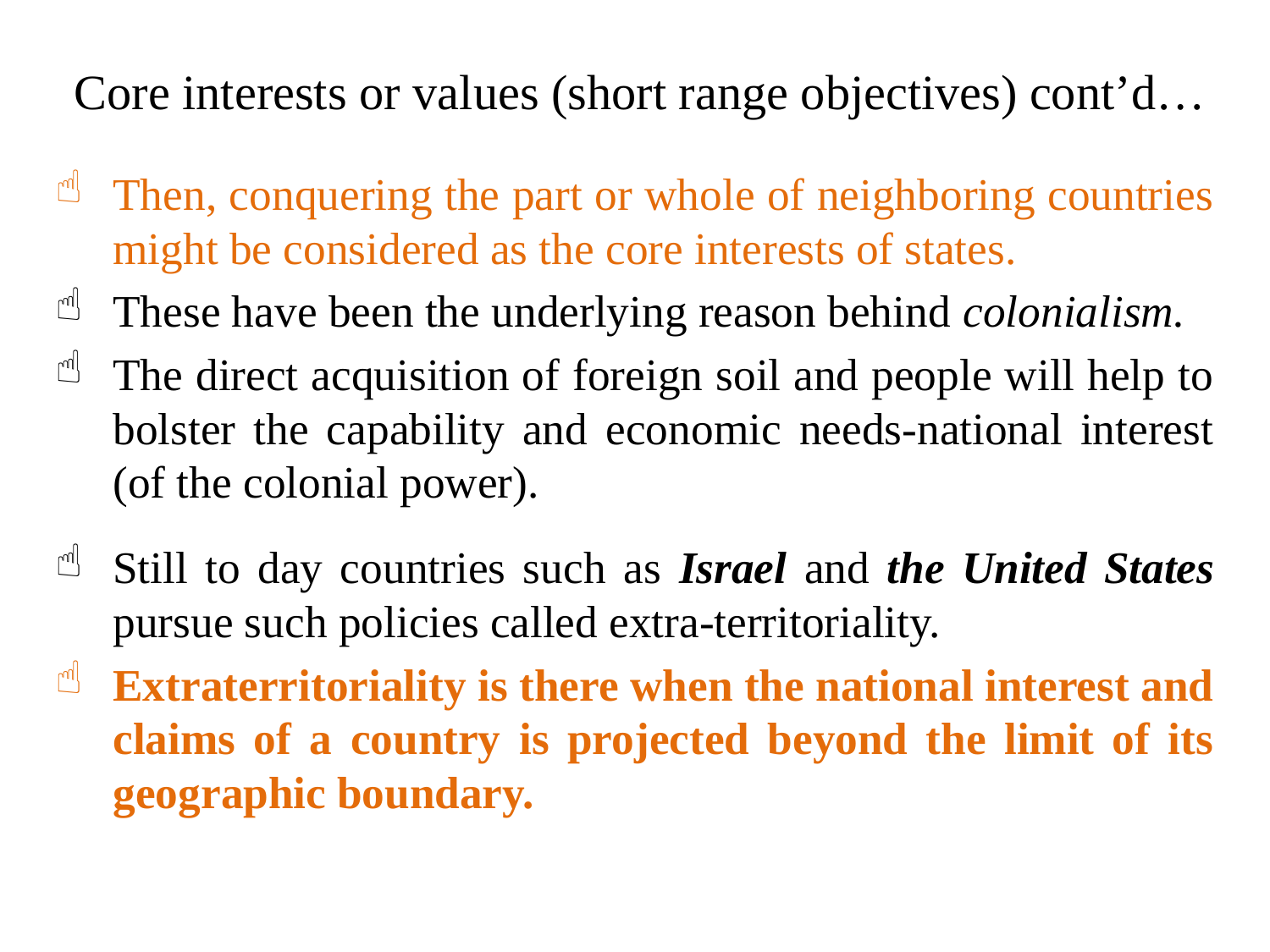

# Core interests or values (short range objectives) cont’d…
Then, conquering the part or whole of neighboring countries might be considered as the core interests of states.
These have been the underlying reason behind colonialism.
The direct acquisition of foreign soil and people will help to bolster the capability and economic needs-national interest (of the colonial power).

Still to day countries such as Israel and the United States pursue such policies called extra-territoriality.
Extraterritoriality is there when the national interest and claims of a country is projected beyond the limit of its geographic boundary.